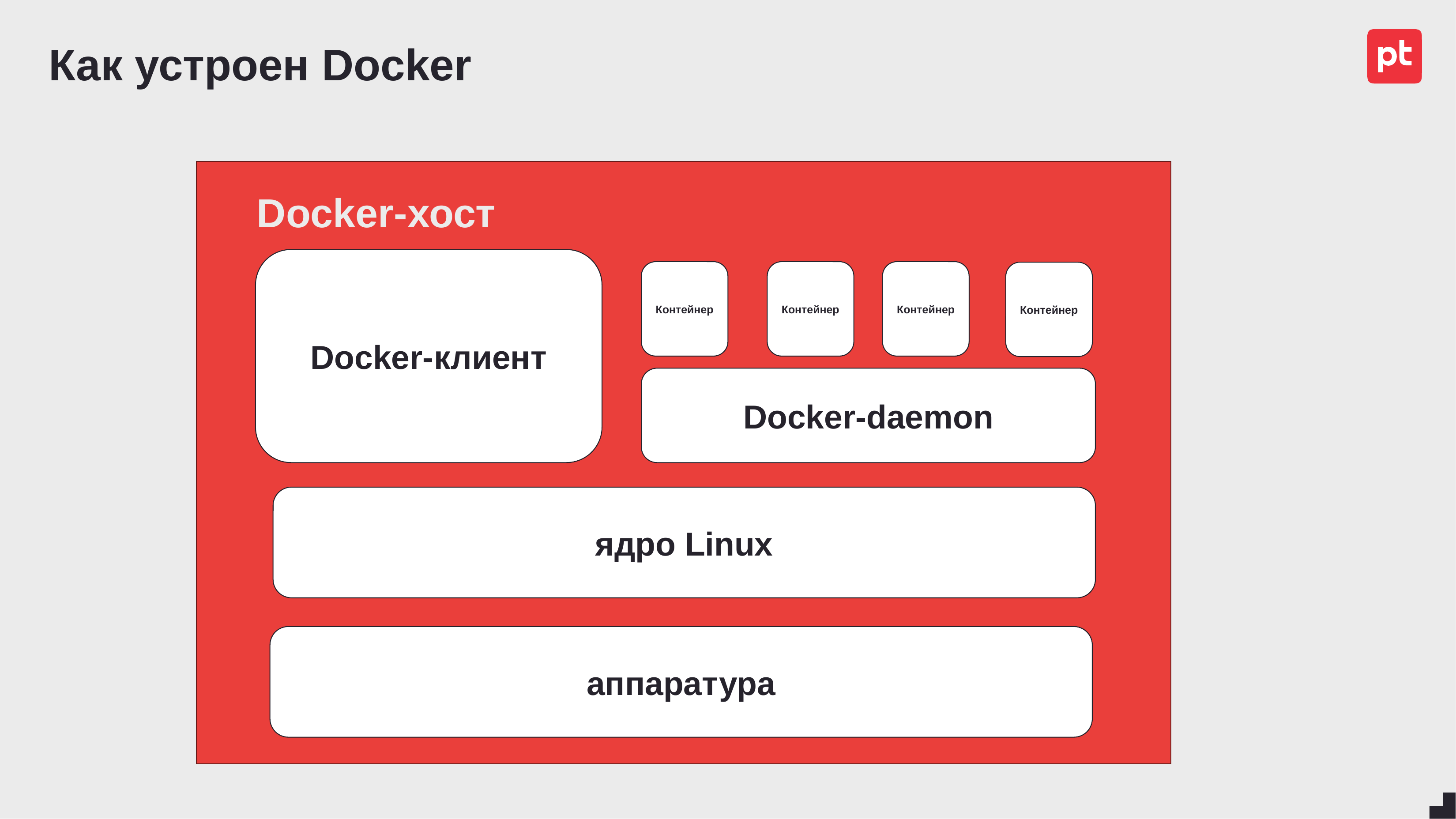

# Как устроен Docker

Docker-хост
Docker-клиент
Контейнер
Контейнер
Контейнер
Контейнер
Docker-daemon
ядро Linux
аппаратура